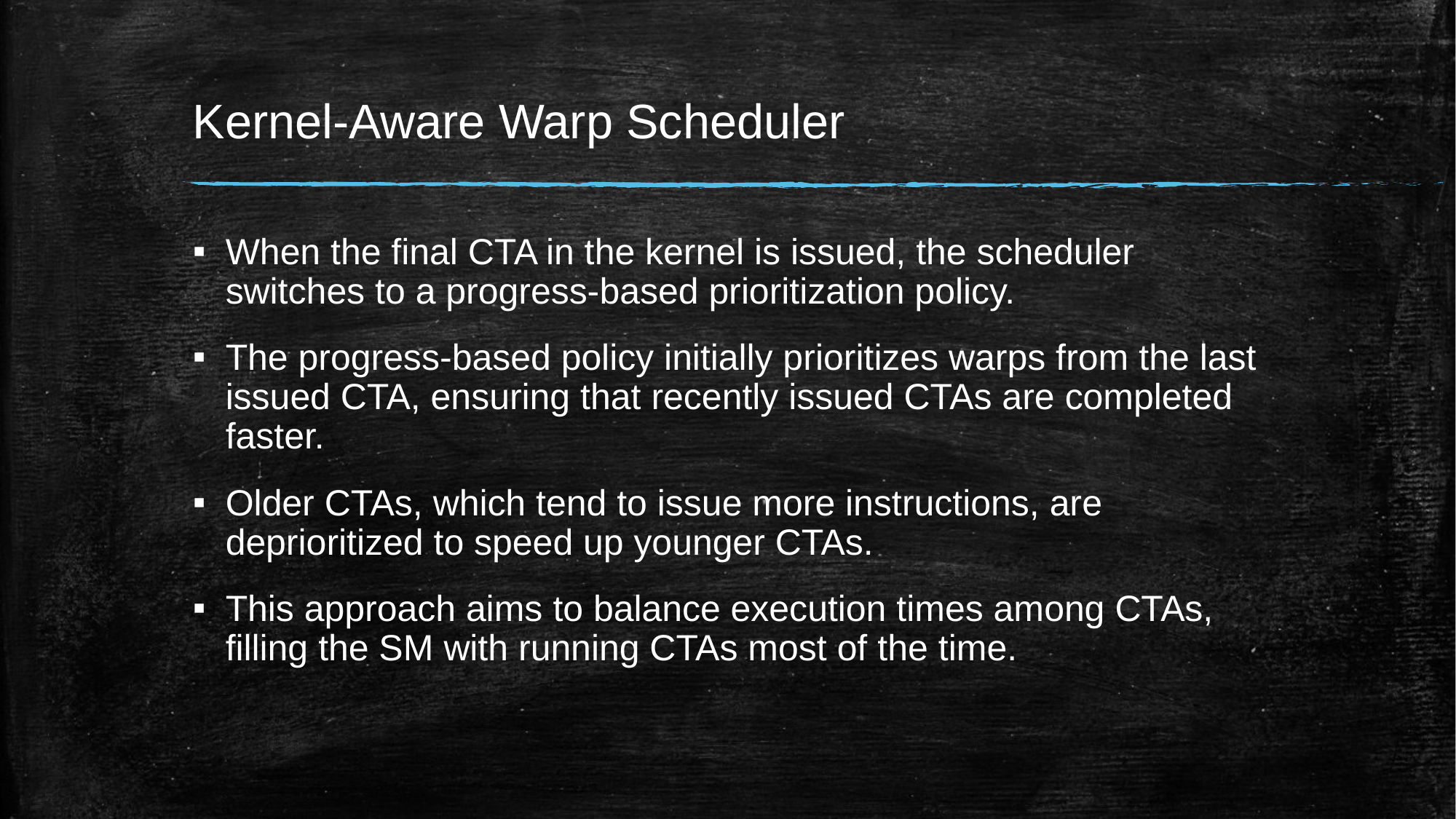

# Kernel-Aware Warp Scheduler
When the final CTA in the kernel is issued, the scheduler switches to a progress-based prioritization policy.
The progress-based policy initially prioritizes warps from the last issued CTA, ensuring that recently issued CTAs are completed faster.
Older CTAs, which tend to issue more instructions, are deprioritized to speed up younger CTAs.
This approach aims to balance execution times among CTAs, filling the SM with running CTAs most of the time.